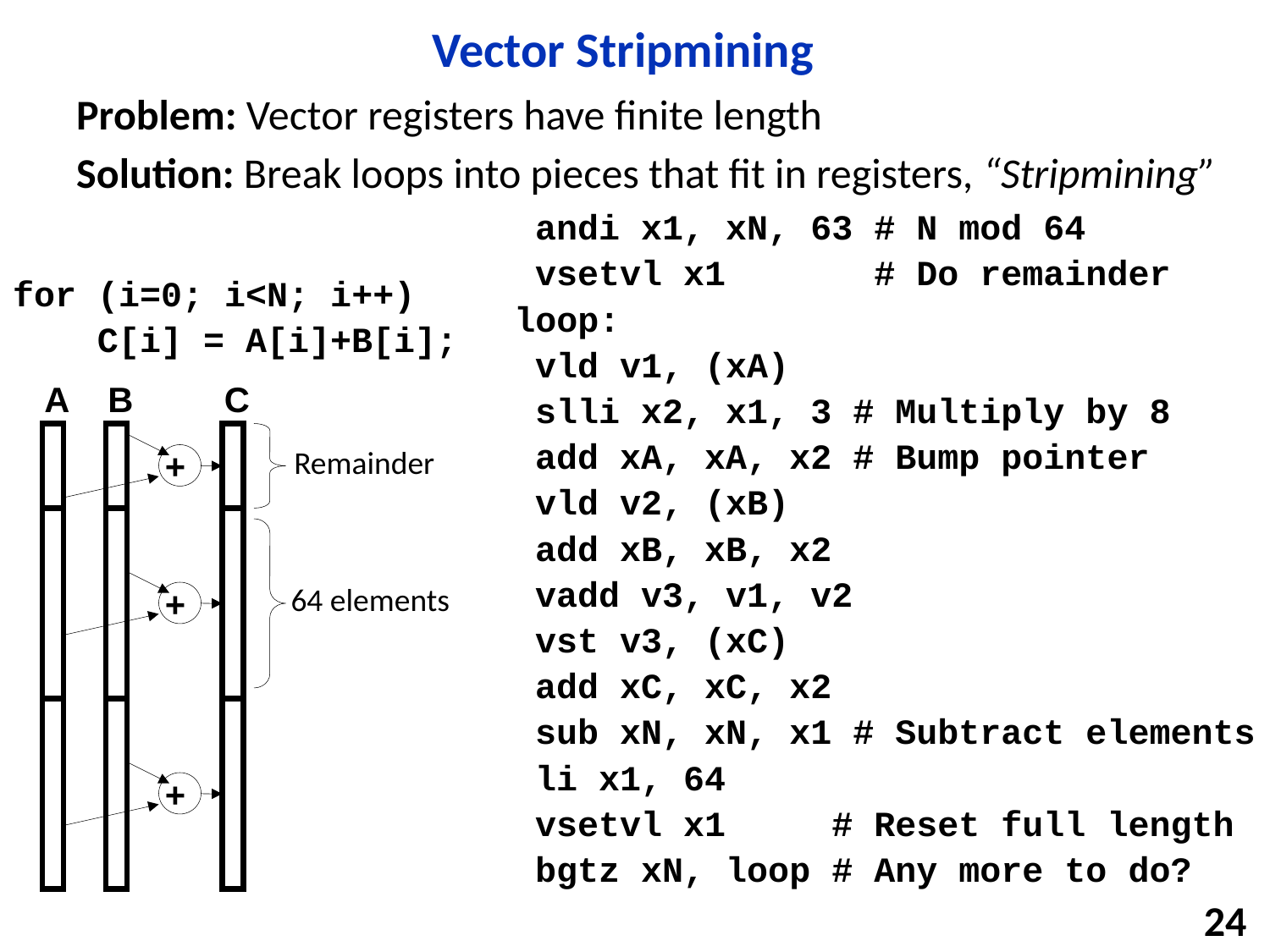

# Vector Stripmining
Problem: Vector registers have finite length
Solution: Break loops into pieces that fit in registers, “Stripmining”
 andi x1, xN, 63 # N mod 64
 vsetvl x1       # Do remainder
loop:
 vld v1, (xA)
 slli x2, x1, 3 # Multiply by 8
 add xA, xA, x2 # Bump pointer
 vld v2, (xB)
 add xB, xB, x2
 vadd v3, v1, v2
 vst v3, (xC)
 add xC, xC, x2
 sub xN, xN, x1 # Subtract elements
 li x1, 64
 vsetvl x1     # Reset full length
 bgtz xN, loop # Any more to do?
for (i=0; i<N; i++)
    C[i] = A[i]+B[i];
A
B
C

+

Remainder

+

64 elements

+

24